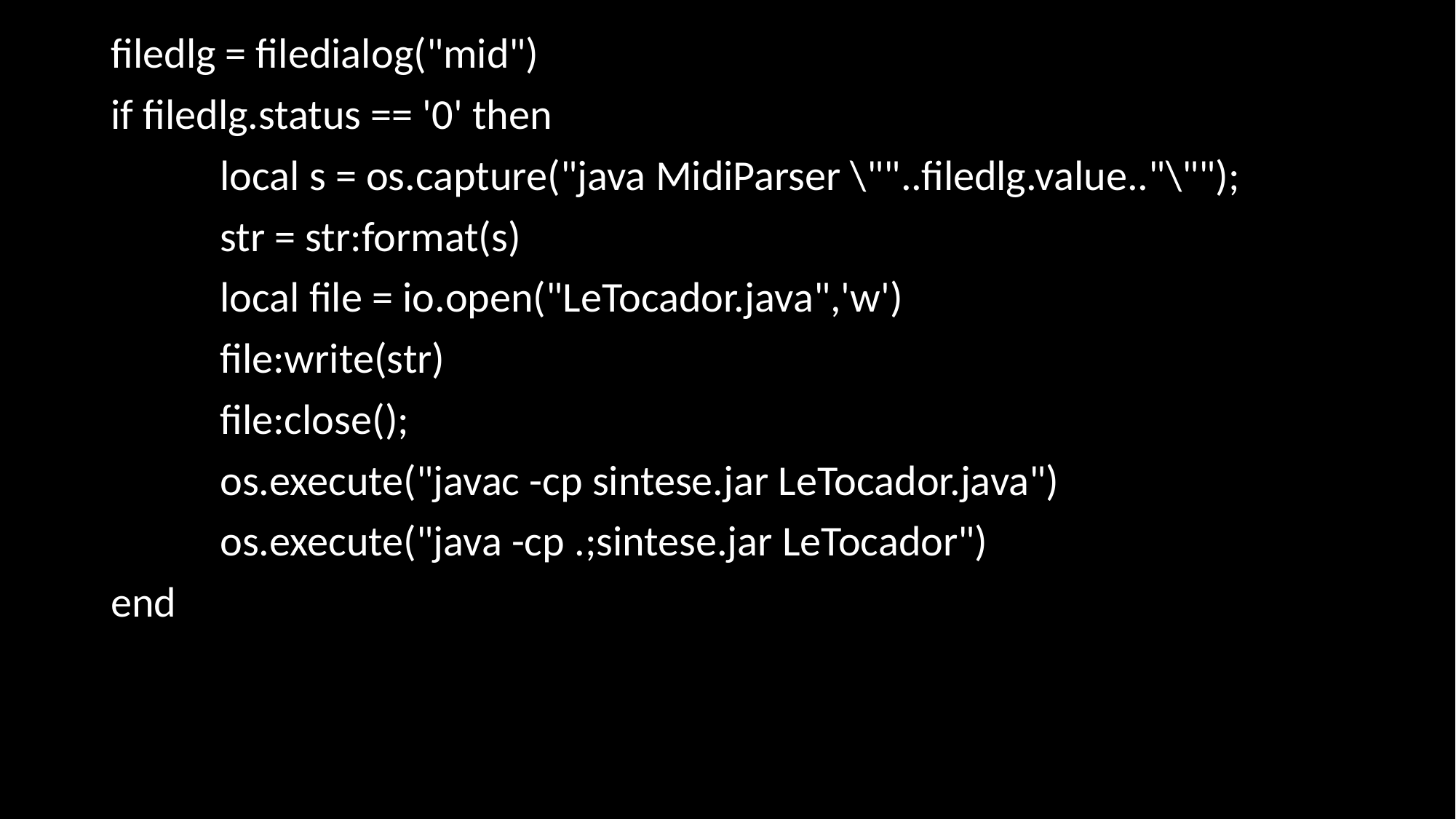

filedlg = filedialog("mid")
if filedlg.status == '0' then
	local s = os.capture("java MidiParser \""..filedlg.value.."\"");
	str = str:format(s)
	local file = io.open("LeTocador.java",'w')
	file:write(str)
	file:close();
	os.execute("javac -cp sintese.jar LeTocador.java")
	os.execute("java -cp .;sintese.jar LeTocador")
end